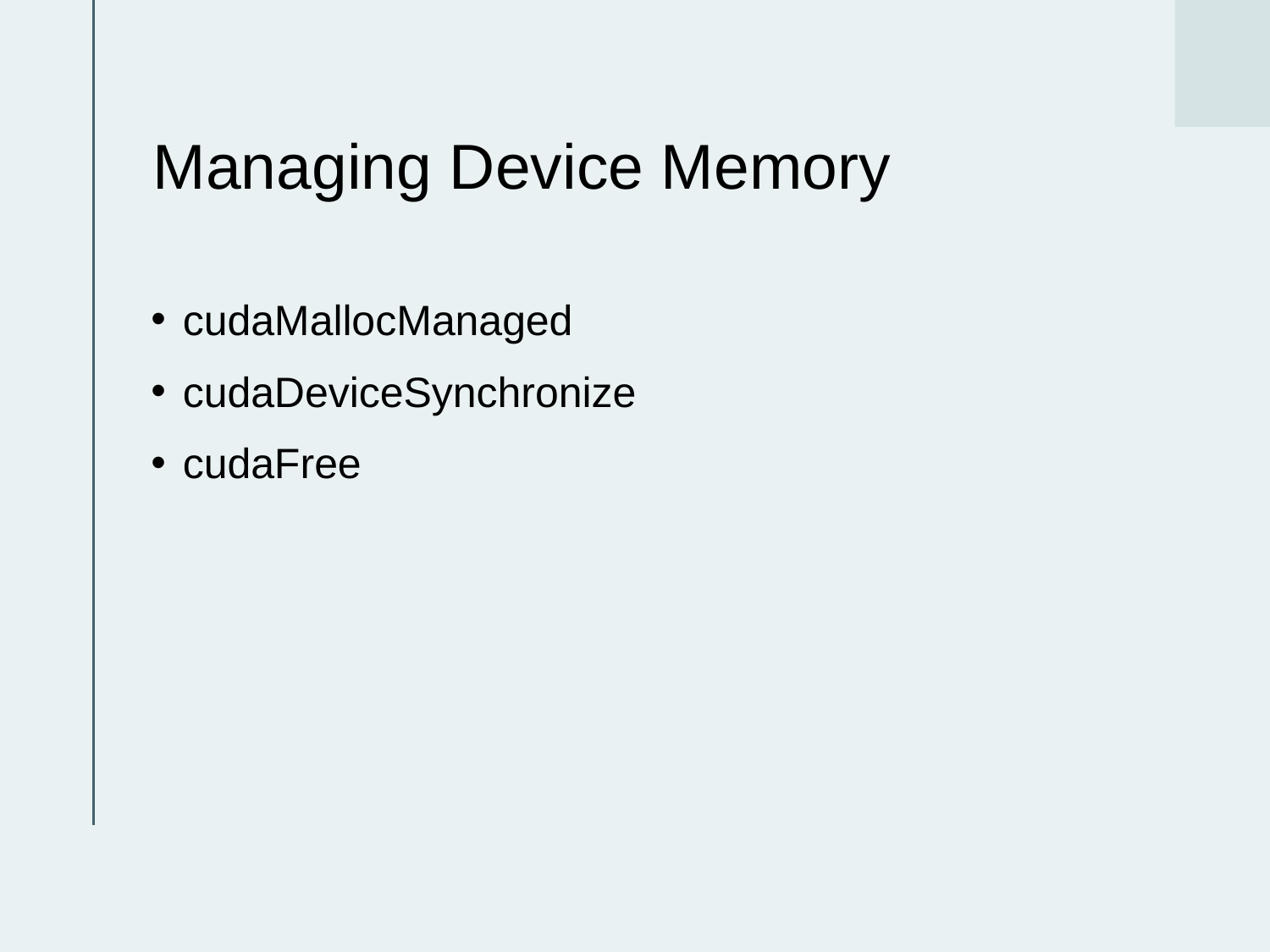

# Managing Device Memory
cudaMallocManaged
cudaDeviceSynchronize
cudaFree